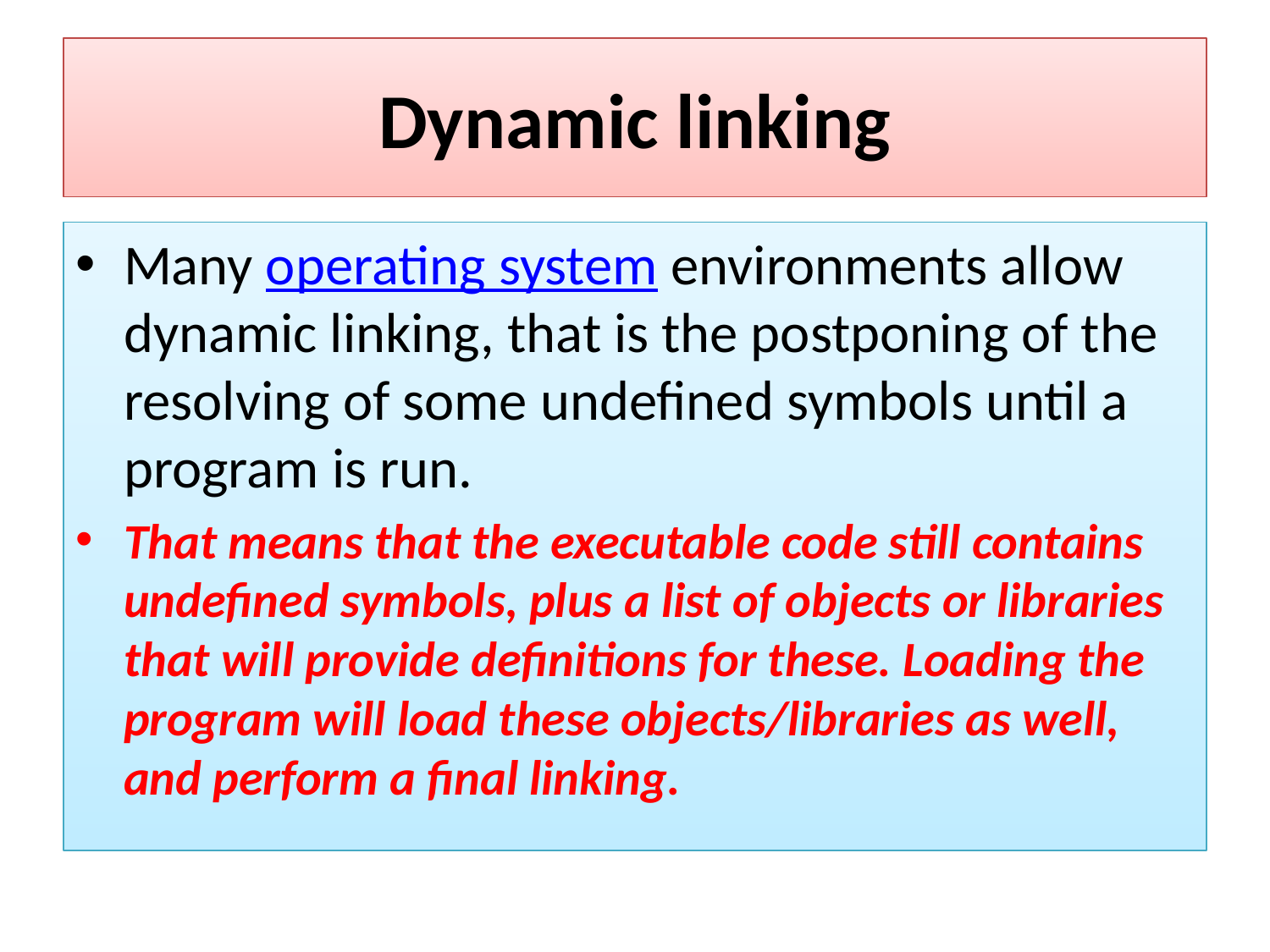

Dynamic linking
Many operating system environments allow dynamic linking, that is the postponing of the resolving of some undefined symbols until a program is run.
That means that the executable code still contains undefined symbols, plus a list of objects or libraries that will provide definitions for these. Loading the program will load these objects/libraries as well, and perform a final linking.